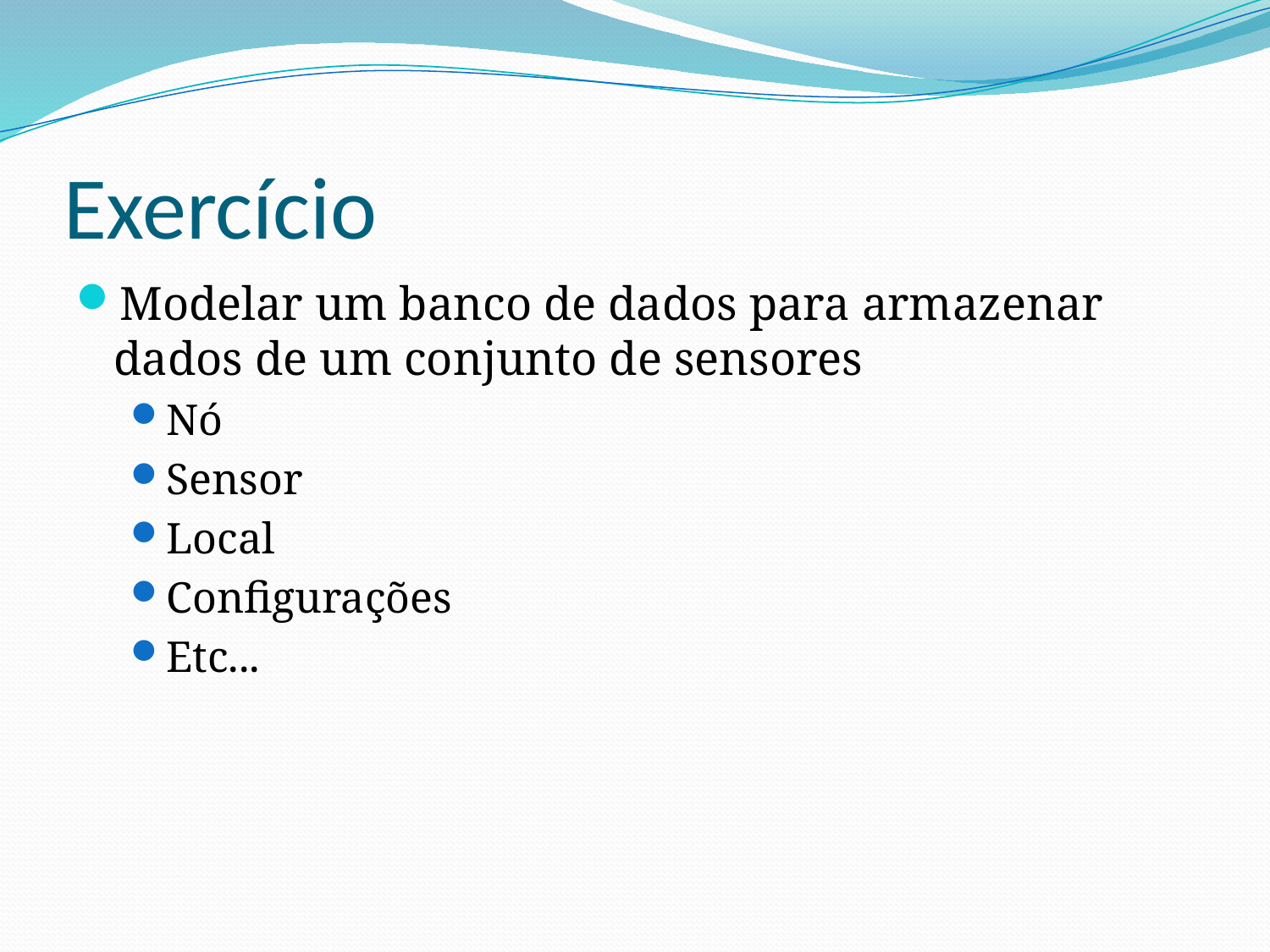

# Exercício
Modelar um banco de dados para armazenar dados de um conjunto de sensores
Nó
Sensor
Local
Configurações
Etc...